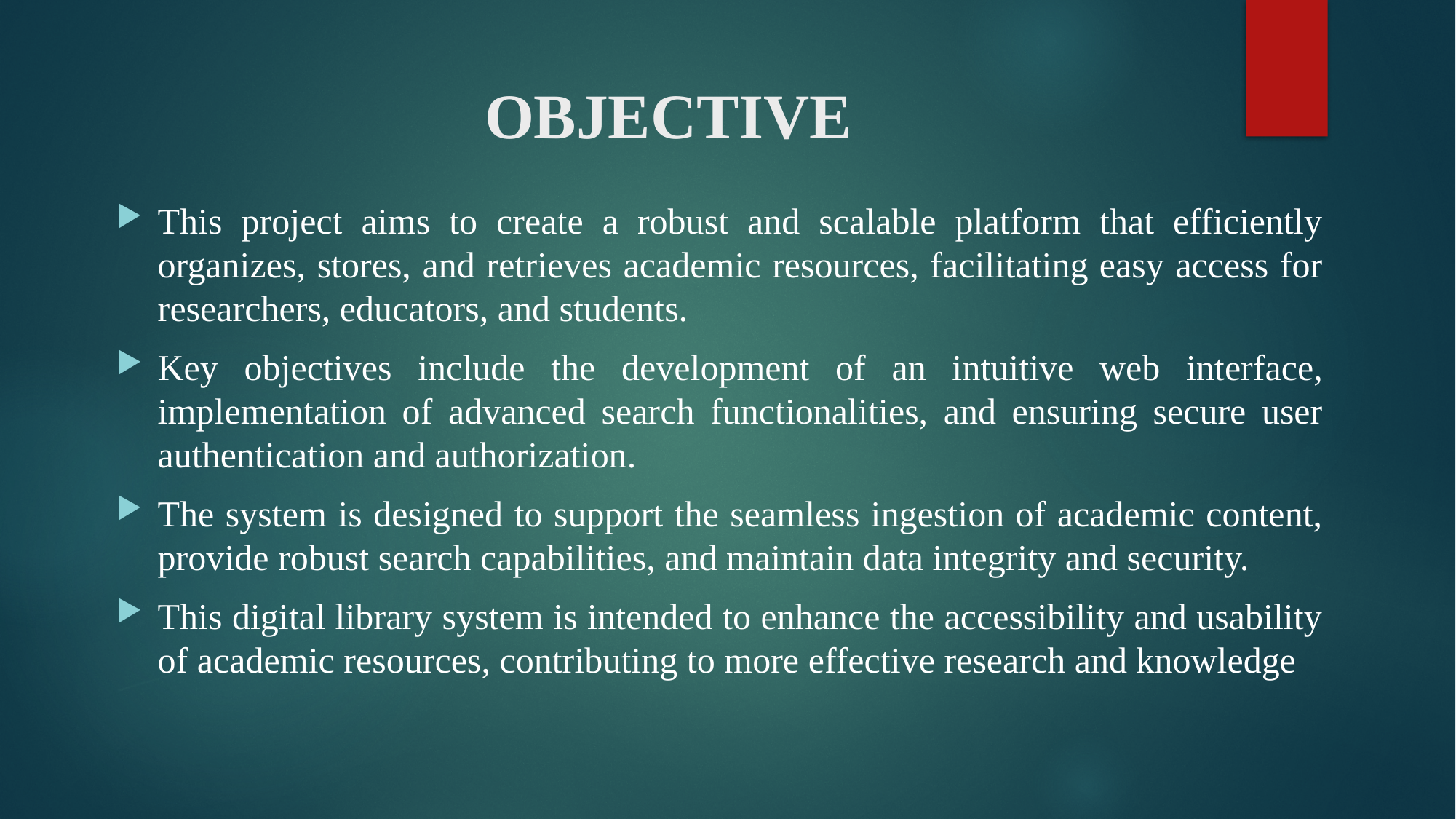

# OBJECTIVE
This project aims to create a robust and scalable platform that efficiently organizes, stores, and retrieves academic resources, facilitating easy access for researchers, educators, and students.
Key objectives include the development of an intuitive web interface, implementation of advanced search functionalities, and ensuring secure user authentication and authorization.
The system is designed to support the seamless ingestion of academic content, provide robust search capabilities, and maintain data integrity and security.
This digital library system is intended to enhance the accessibility and usability of academic resources, contributing to more effective research and knowledge